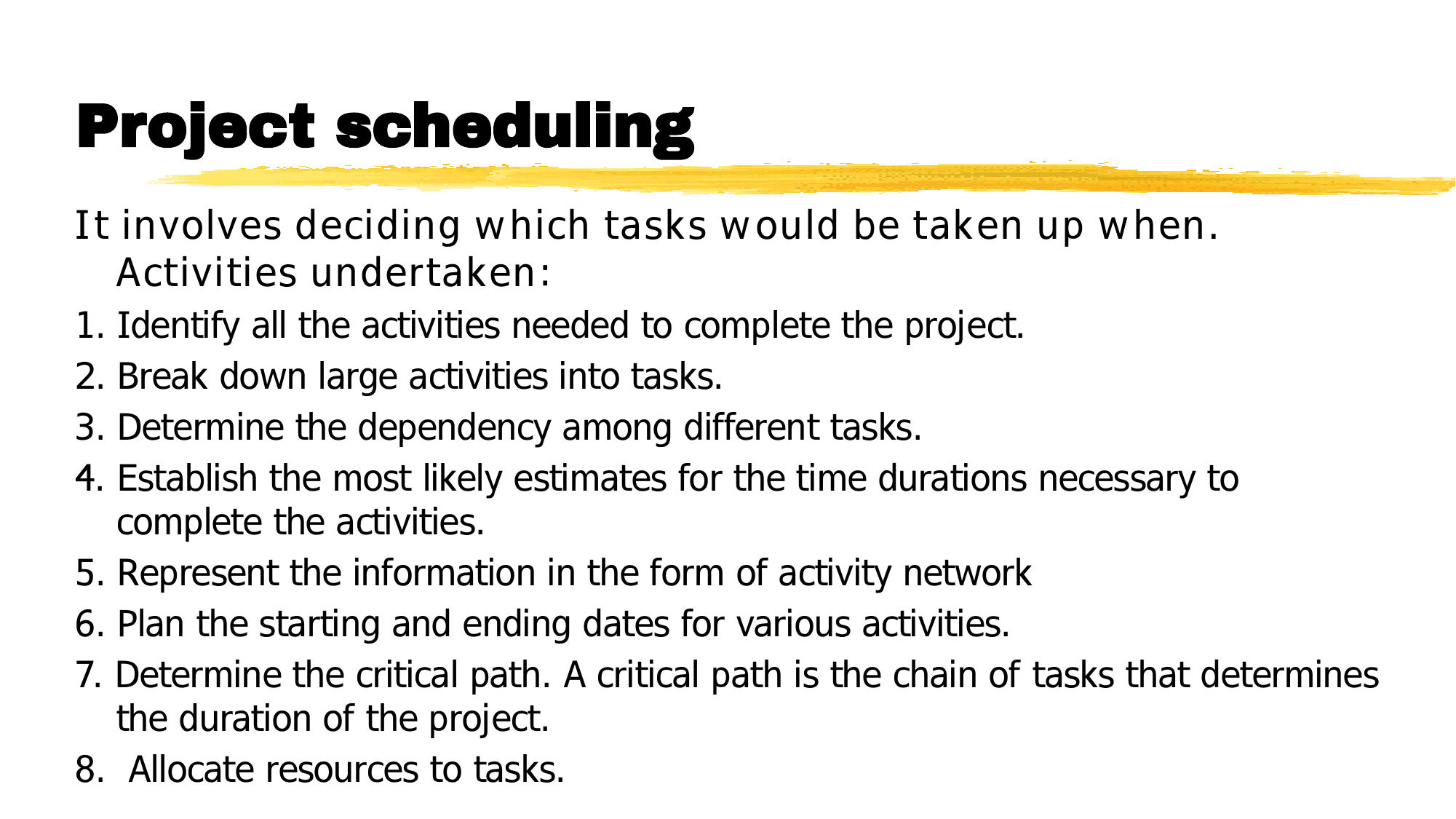

# Project scheduling
It involves deciding which tasks would be taken up when. Activities undertaken:
1. Identify all the activities needed to complete the project.
2. Break down large activities into tasks.
3. Determine the dependency among different tasks.
4. Establish the most likely estimates for the time durations necessary to complete the activities.
5. Represent the information in the form of activity network
6. Plan the starting and ending dates for various activities.
7. Determine the critical path. A critical path is the chain of tasks that determines the duration of the project.
8.  Allocate resources to tasks.